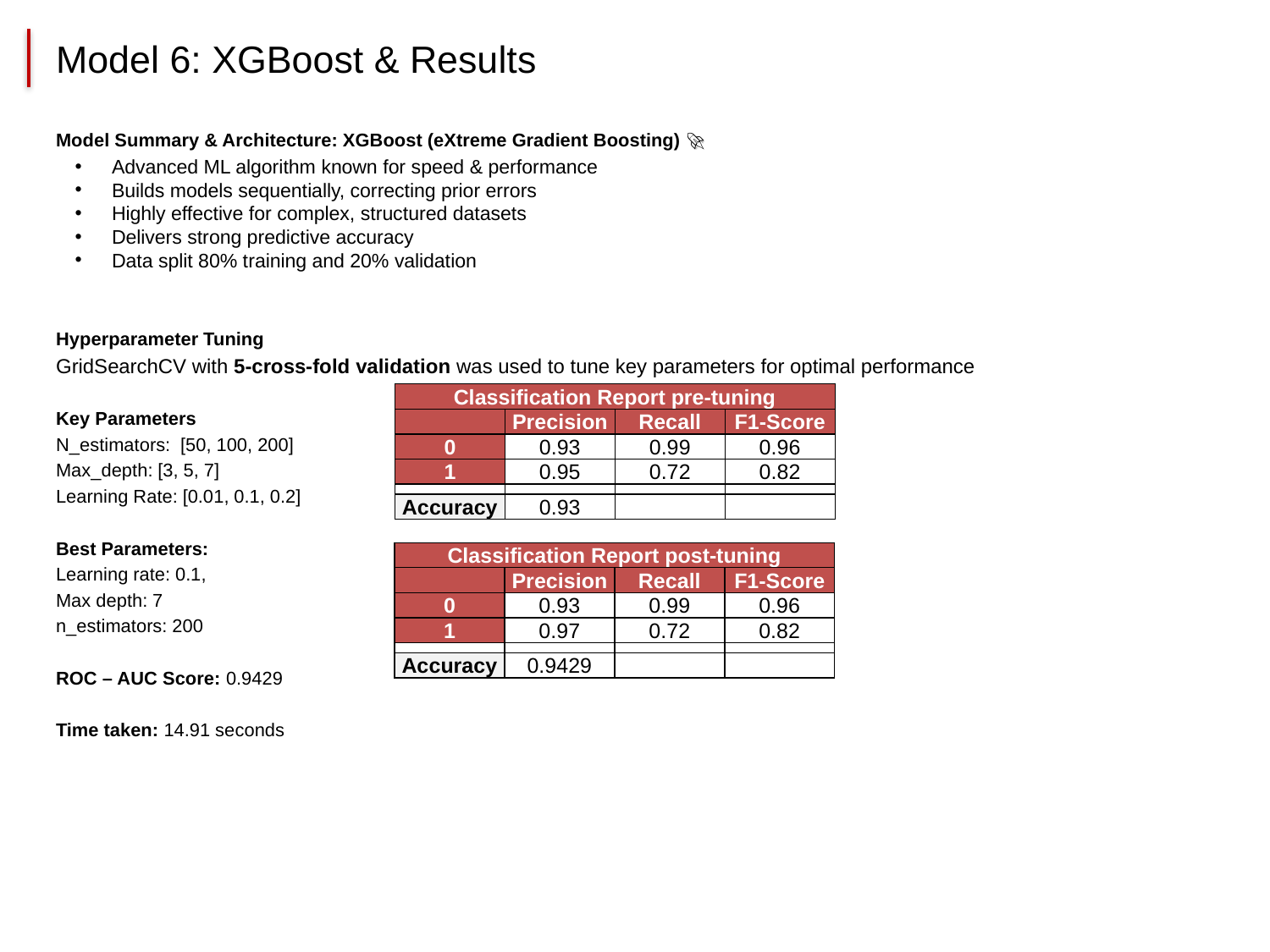

# Model 6: XGBoost & Results
Model Summary & Architecture: XGBoost (eXtreme Gradient Boosting) 🚀
Advanced ML algorithm known for speed & performance
Builds models sequentially, correcting prior errors
Highly effective for complex, structured datasets
Delivers strong predictive accuracy
Data split 80% training and 20% validation

Hyperparameter Tuning
GridSearchCV with 5-cross-fold validation was used to tune key parameters for optimal performance

Key Parameters
N_estimators:  [50, 100, 200]
Max_depth: [3, 5, 7]
Learning Rate: [0.01, 0.1, 0.2]

Best Parameters:
Learning rate: 0.1,
Max depth: 7
n_estimators: 200

ROC – AUC Score: 0.9429

Time taken: 14.91 seconds

| Classification Report pre-tuning |  |  |  |
| --- | --- | --- | --- |
|  | Precision | Recall | F1-Score |
| 0 | 0.93 | 0.99 | 0.96 |
| 1 | 0.95 | 0.72 | 0.82 |
|  |  |  |  |
| Accuracy | 0.93 |  |  |
| Classification Report post-tuning |  |  |  |
| --- | --- | --- | --- |
|  | Precision | Recall | F1-Score |
| 0 | 0.93 | 0.99 | 0.96 |
| 1 | 0.97 | 0.72 | 0.82 |
|  |  |  |  |
| Accuracy | 0.9429 |  |  |